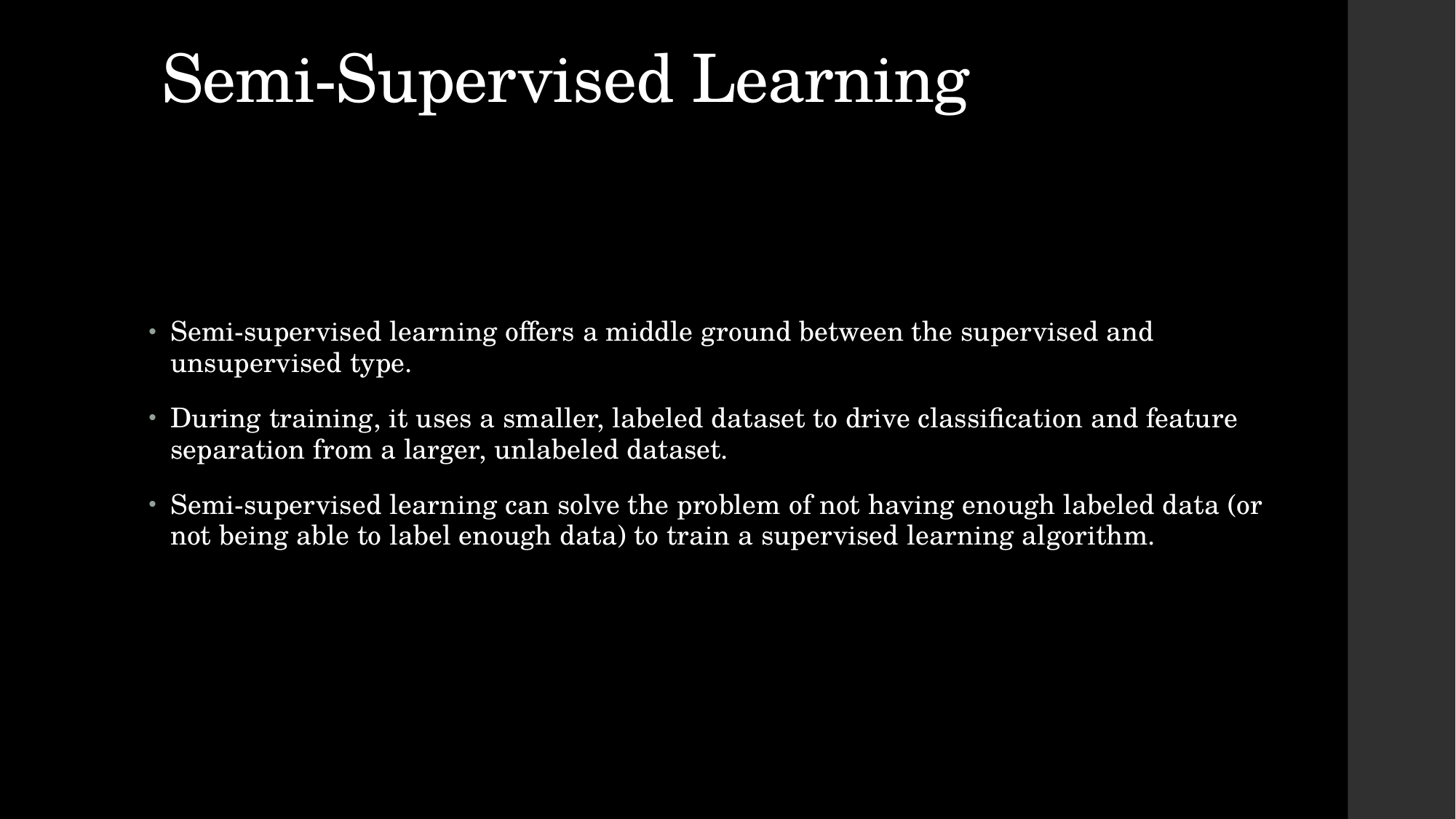

# Semi-Supervised Learning
Semi-supervised learning offers a middle ground between the supervised and unsupervised type.
During training, it uses a smaller, labeled dataset to drive classification and feature separation from a larger, unlabeled dataset.
Semi-supervised learning can solve the problem of not having enough labeled data (or not being able to label enough data) to train a supervised learning algorithm.